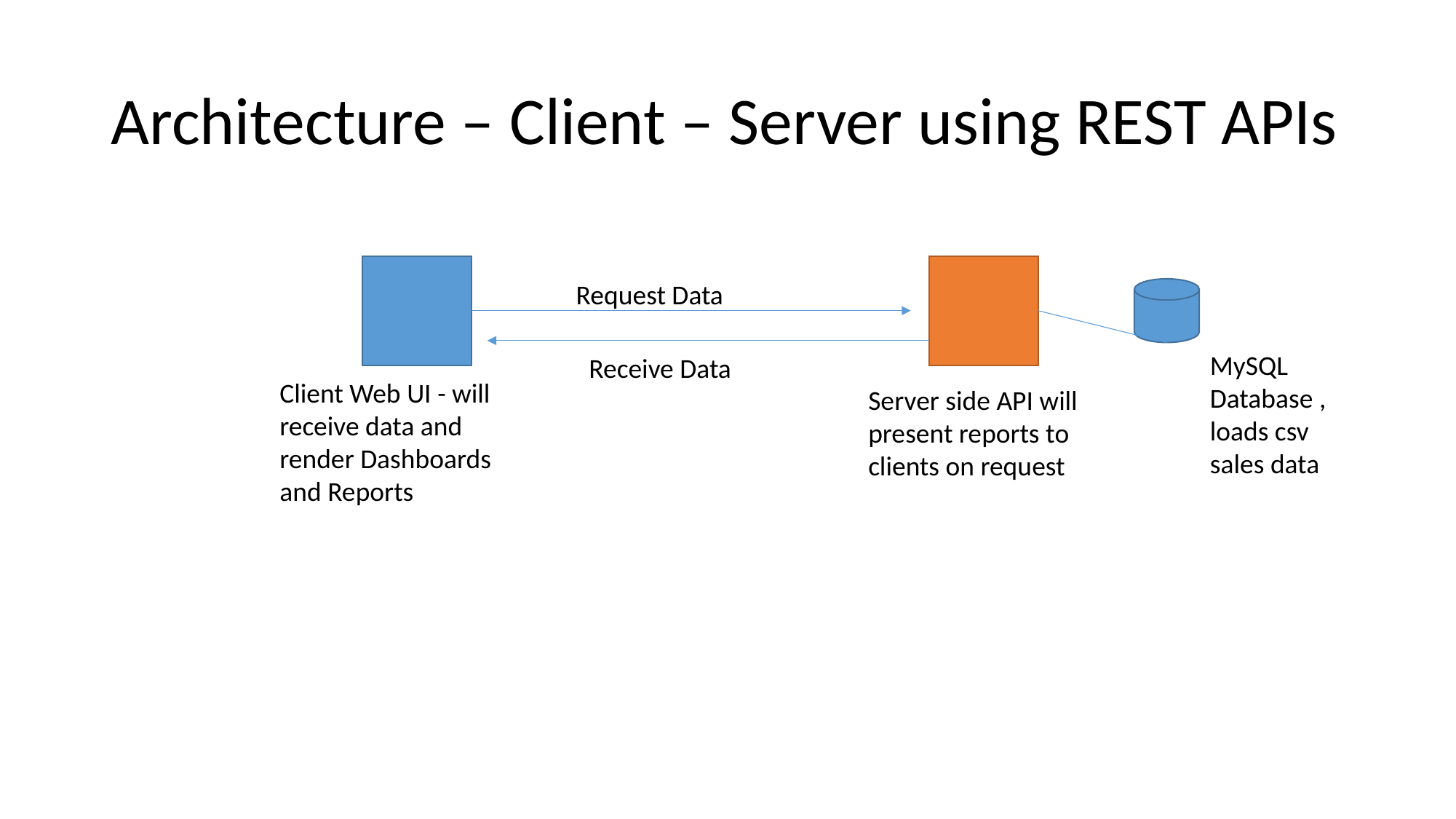

# Architecture – Client – Server using REST APIs

Request Data

MySQL Database , loads csv sales data
Receive Data
Client Web UI - will receive data and render Dashboards and Reports
Server side API will present reports to clients on request